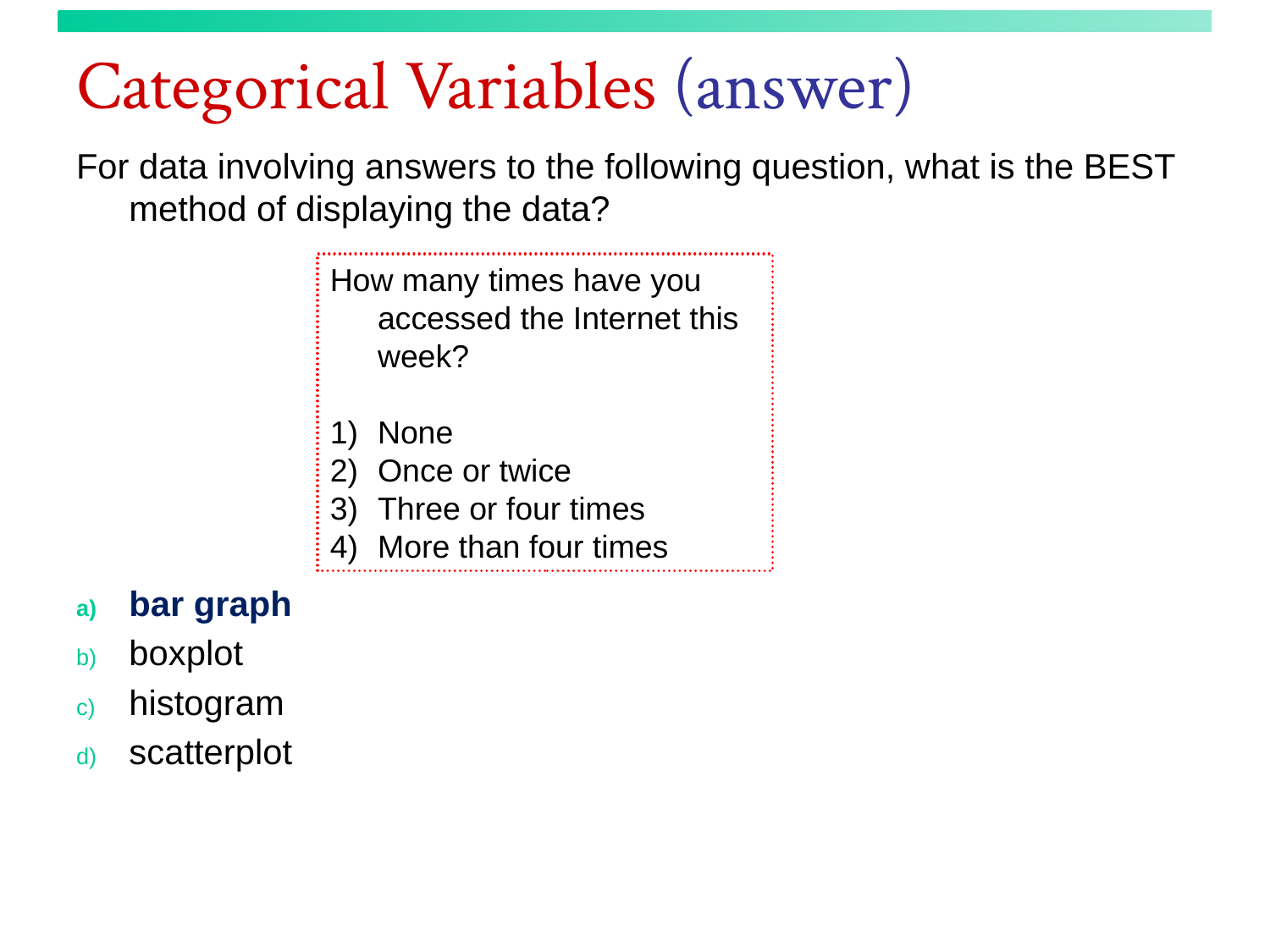

# Categorical Variables (answer)
For data involving answers to the following question, what is the BEST method of displaying the data?

bar graph
boxplot
histogram
scatterplot
How many times have you accessed the Internet this week?

None
Once or twice
Three or four times
More than four times